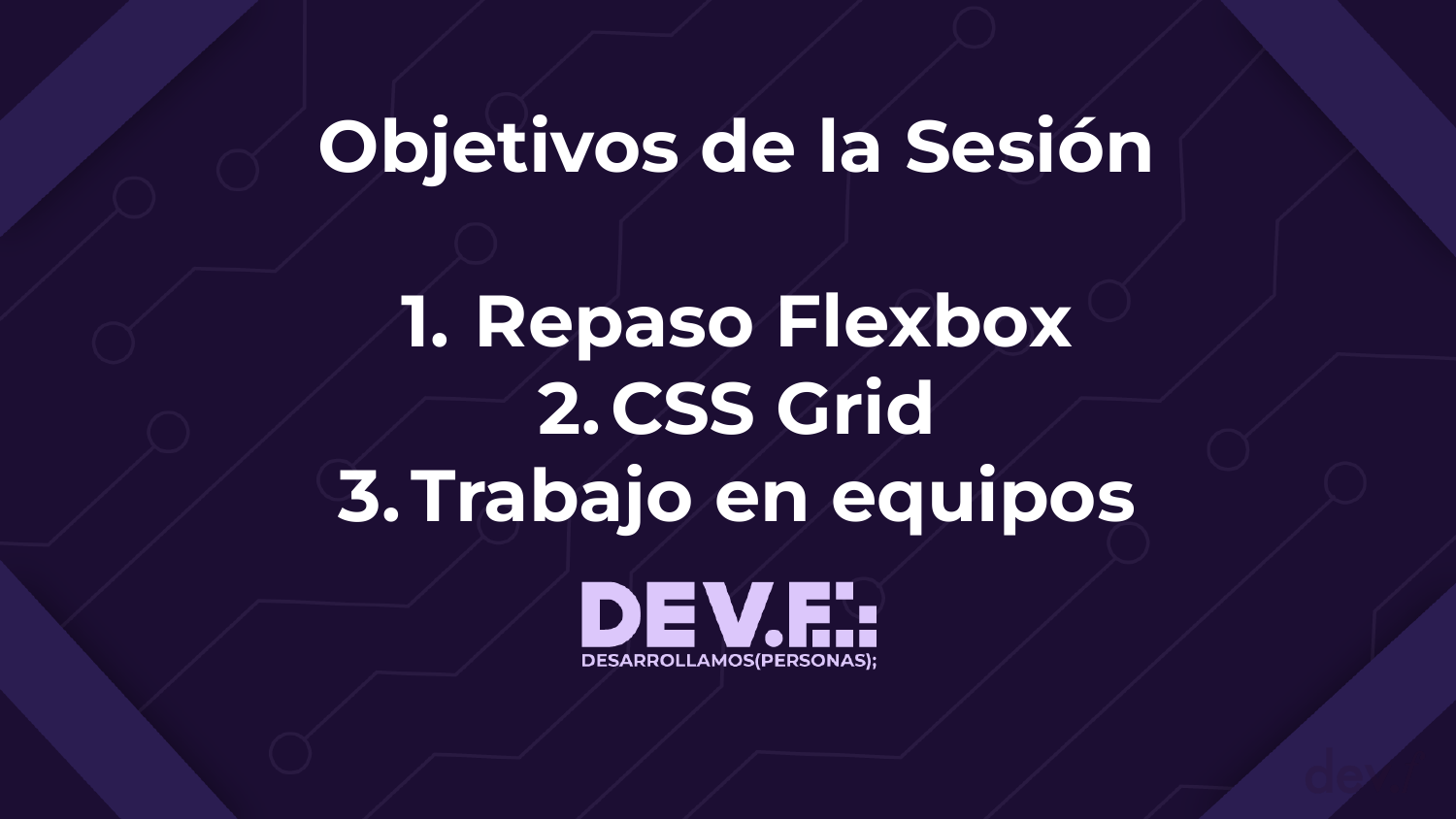

# Objetivos de la Sesión

Repaso Flexbox
CSS Grid
Trabajo en equipos